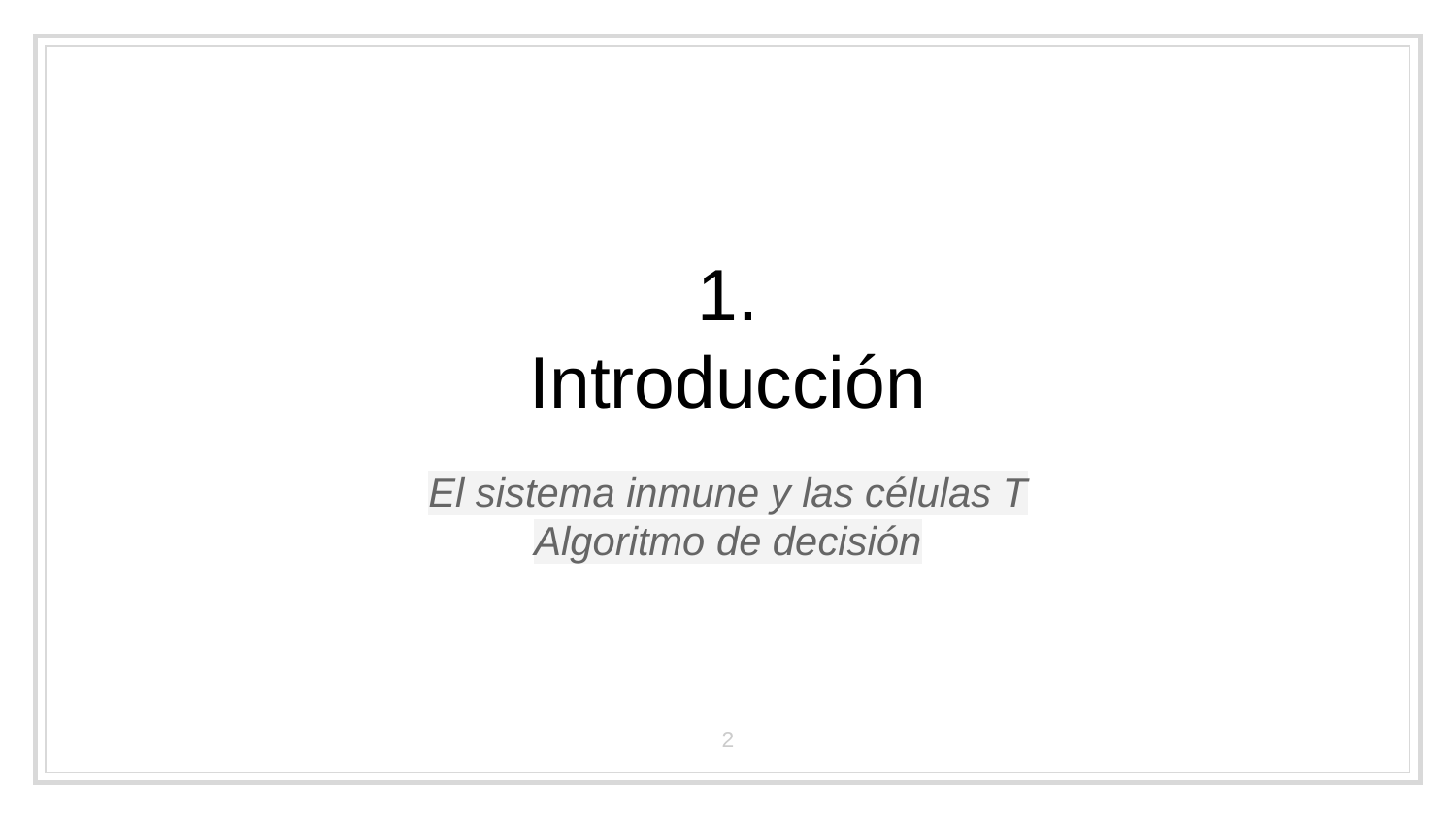

# 1.
Introducción
El sistema inmune y las células T
Algoritmo de decisión
2